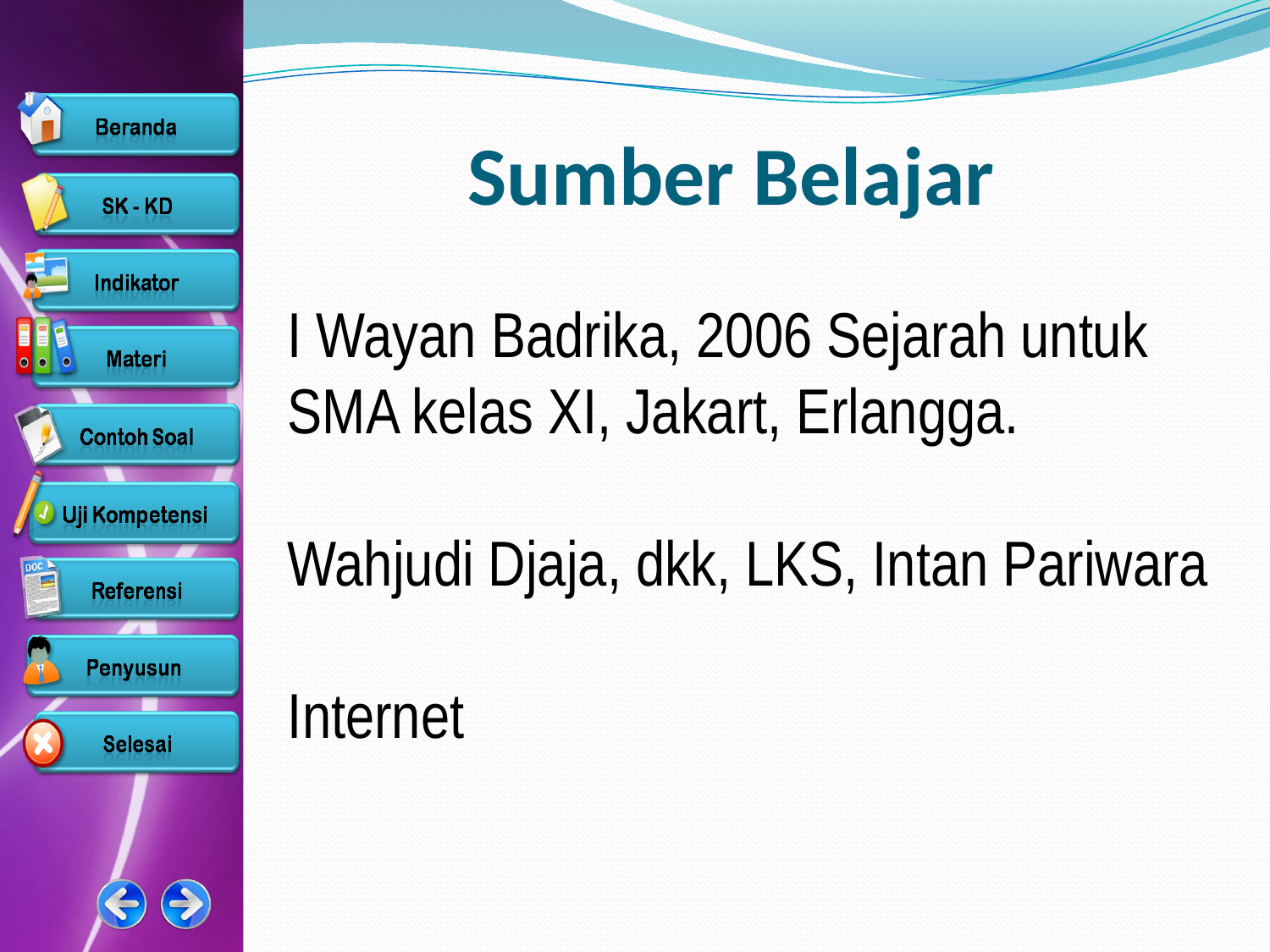

# Sumber Belajar

I Wayan Badrika, 2006 Sejarah untuk SMA kelas XI, Jakart, Erlangga.

Wahjudi Djaja, dkk, LKS, Intan Pariwara

Internet